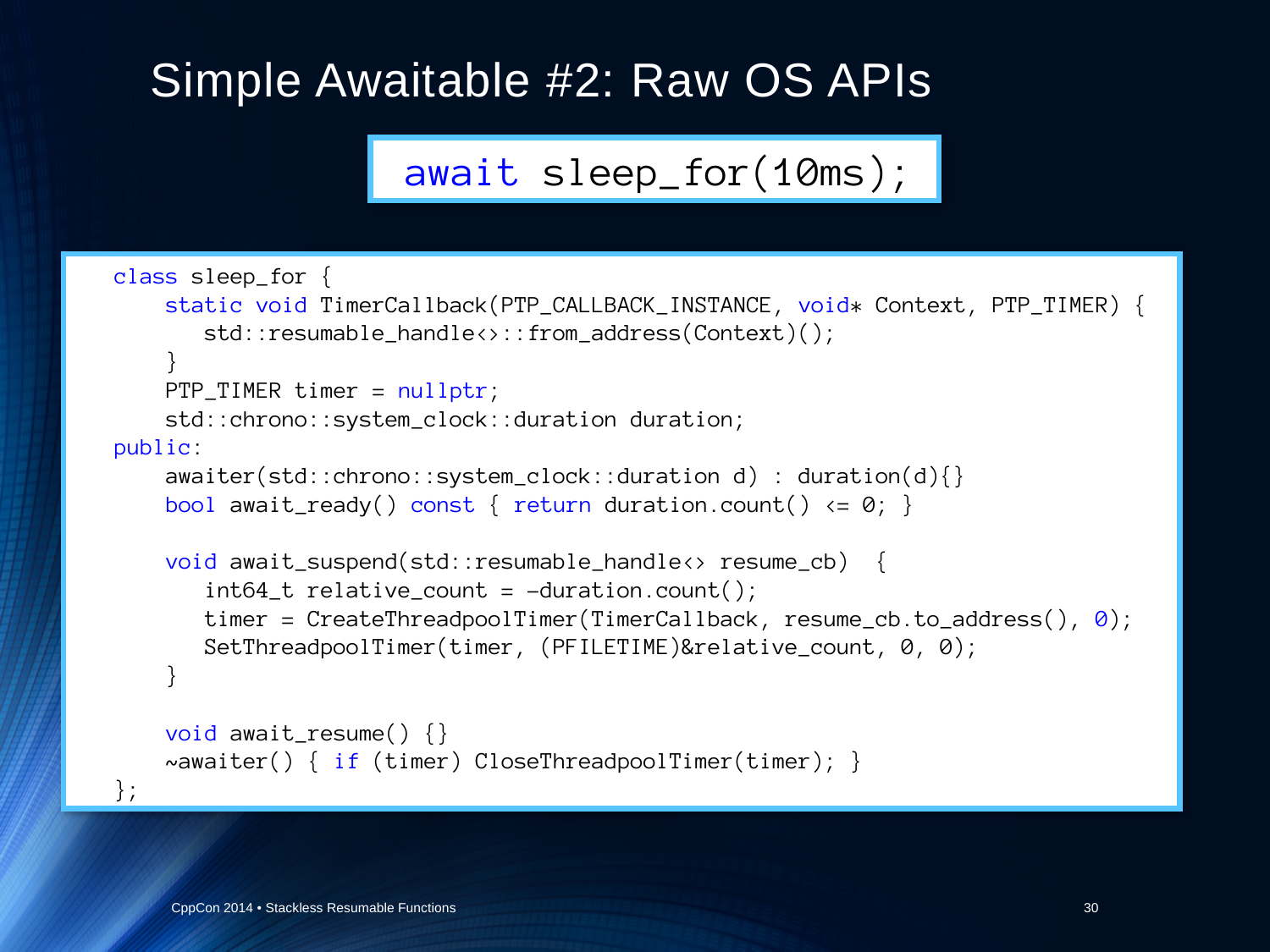

# Simple Awaitable #2: Raw OS APIs
 await sleep_for(10ms);
   class sleep_for {
       static void TimerCallback(PTP_CALLBACK_INSTANCE, void* Context, PTP_TIMER) {
          std::resumable_handle<>::from_address(Context)();
       }
       PTP_TIMER timer = nullptr;
       std::chrono::system_clock::duration duration;
   public:
       awaiter(std::chrono::system_clock::duration d) : duration(d){}
       bool await_ready() const { return duration.count() <= 0; }
       void await_suspend(std::resumable_handle<> resume_cb)  {
          int64_t relative_count = -duration.count();
          timer = CreateThreadpoolTimer(TimerCallback, resume_cb.to_address(), 0);
          SetThreadpoolTimer(timer, (PFILETIME)&relative_count, 0, 0);
       }
       void await_resume() {}
       ~awaiter() { if (timer) CloseThreadpoolTimer(timer); }
   };
CppCon 2014 • Stackless Resumable Functions
30